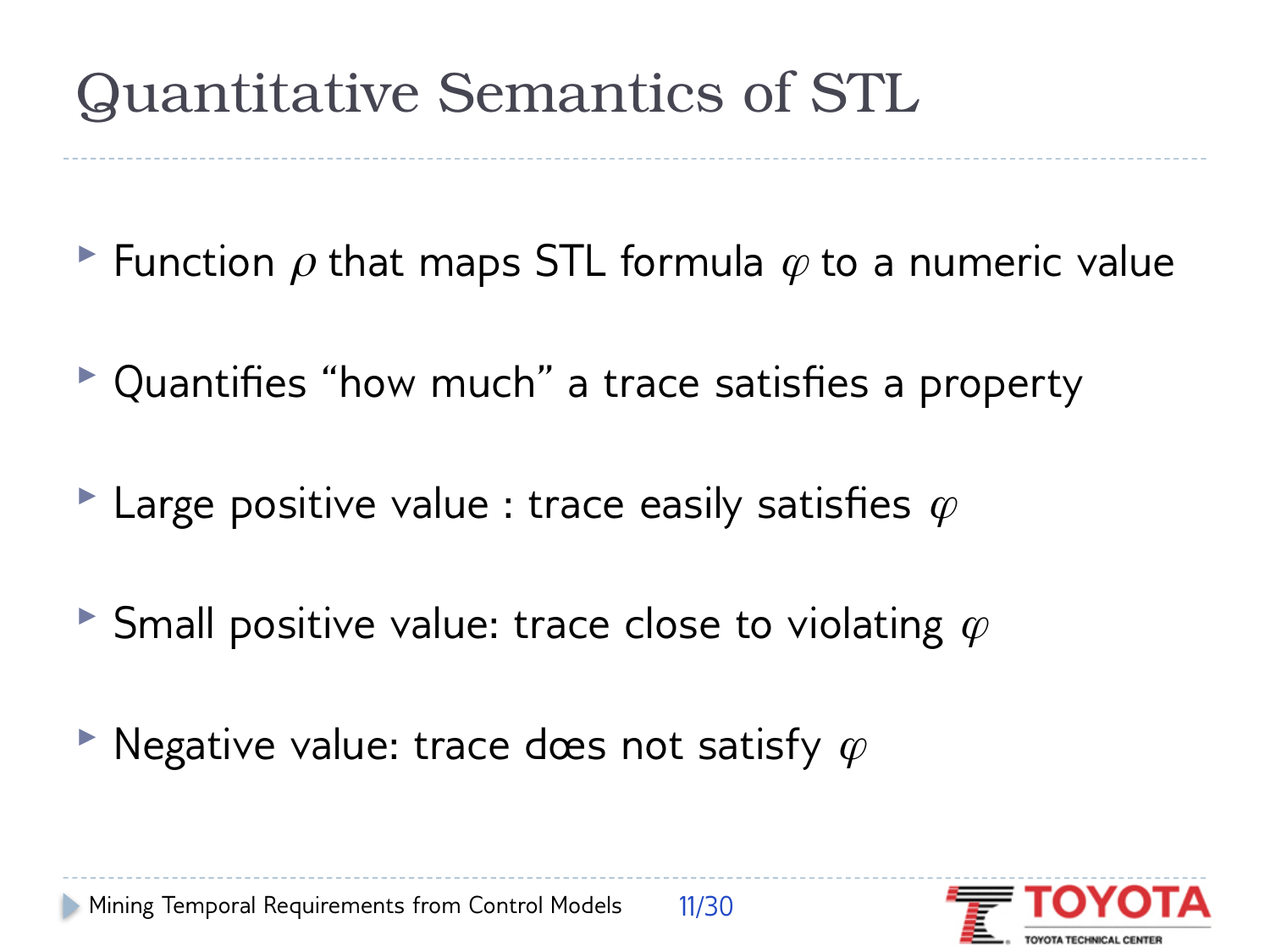

# Quantitative Semantics of STL
Function ρ that maps STL formula ϕ to a numeric value
Quantifies “how much” a trace satisfies a property
Large positive value : trace easily satisfies ϕ
Small positive value: trace close to violating ϕ
Negative value: trace does not satisfy ϕ

11/30
Mining Temporal Requirements from Control Models